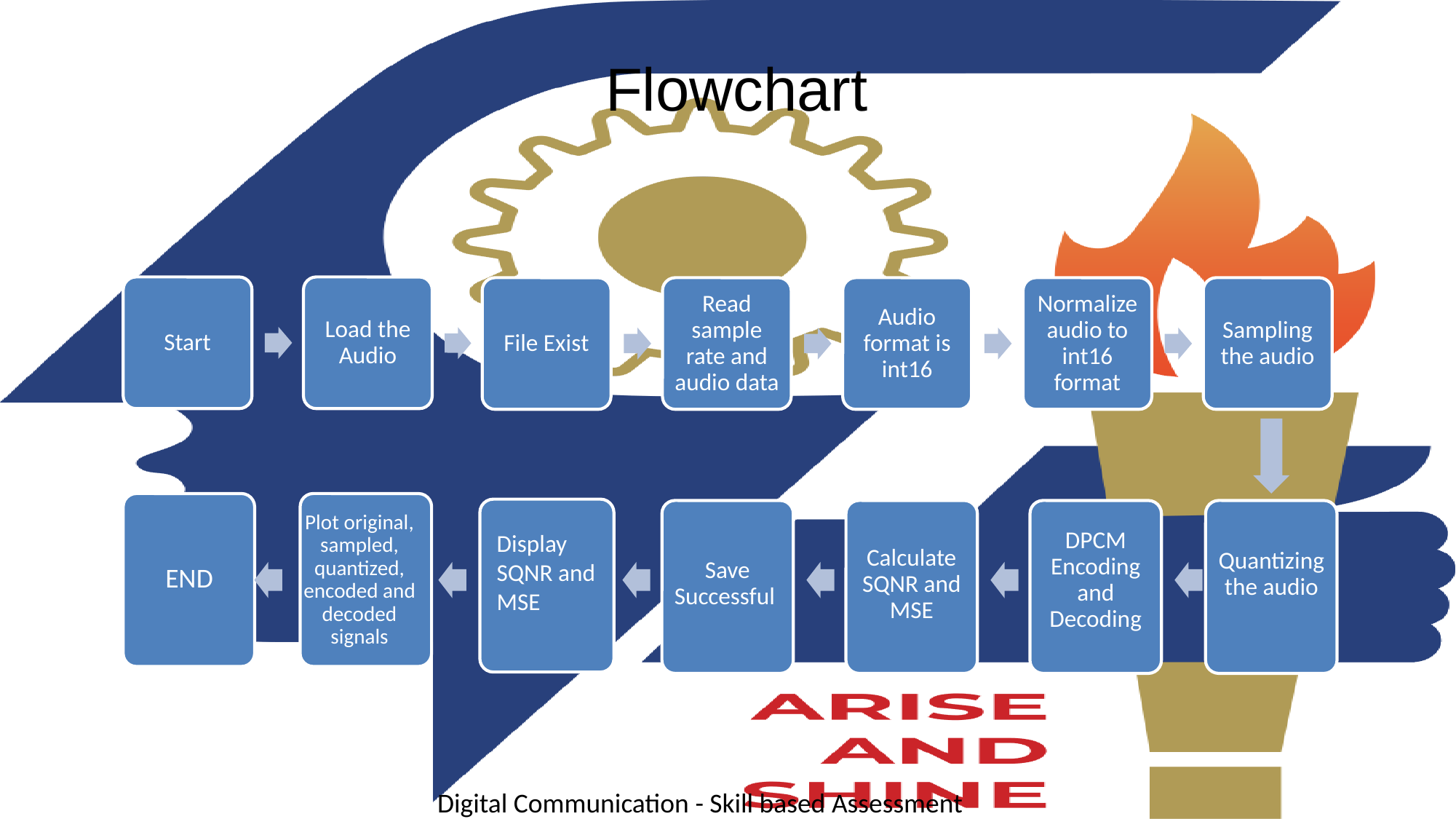

# Flowchart

Start

Load the Audio

File Exist

Read sample rate and audio data

Audio format is int16

Normalize audio to int16 format

Sampling the audio

Plot original, sampled, quantized, encoded and decoded signals
DPCM Encoding and Decoding

Save Successful

Calculate SQNR and MSE

Quantizing the audio

Display SQNR and MSE

END
END

Digital Communication - Skill based Assessment